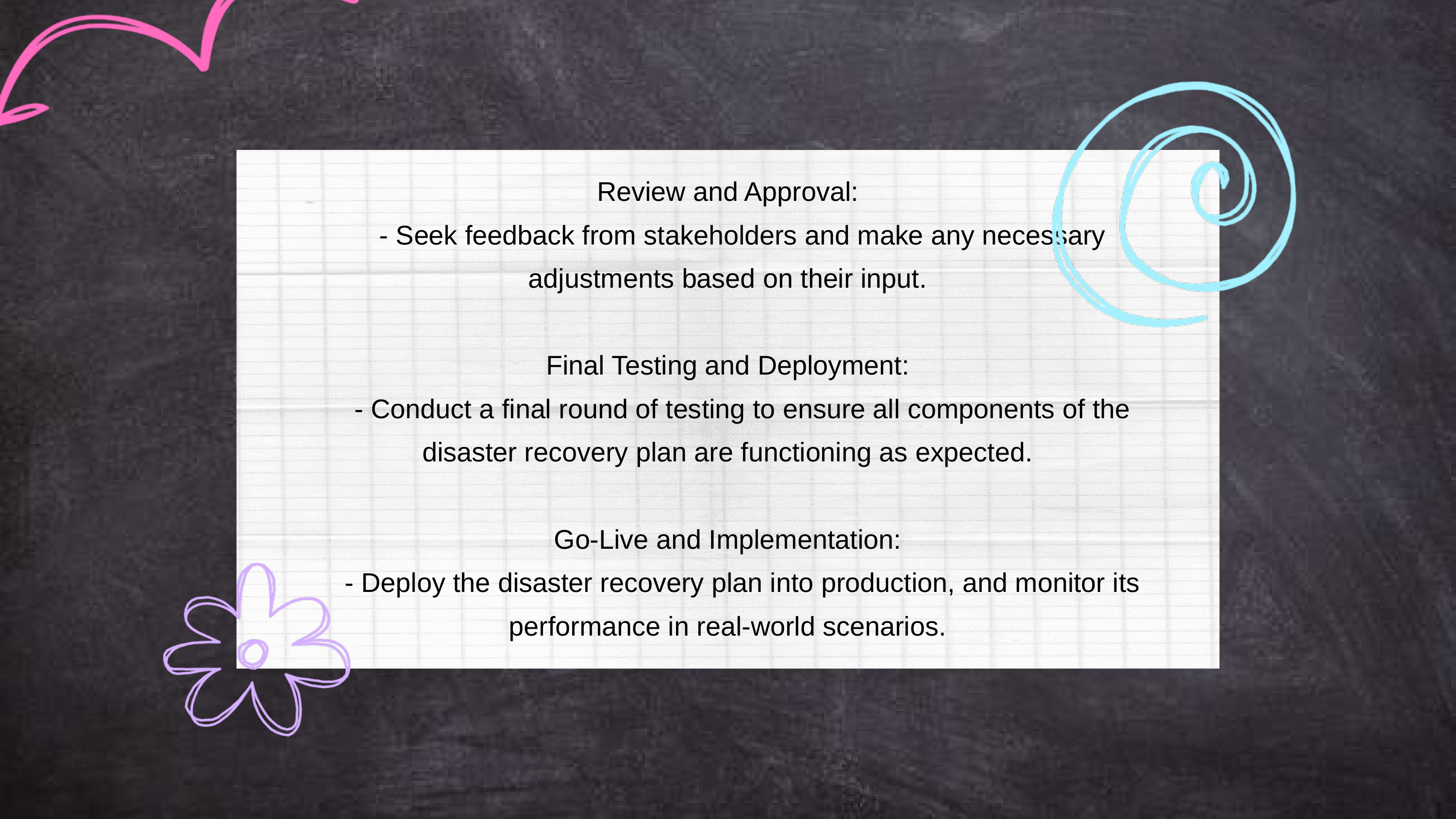

Review and Approval:
    - Seek feedback from stakeholders and make any necessary adjustments based on their input.

Final Testing and Deployment:
    - Conduct a final round of testing to ensure all components of the disaster recovery plan are functioning as expected.

Go-Live and Implementation:
    - Deploy the disaster recovery plan into production, and monitor its performance in real-world scenarios.